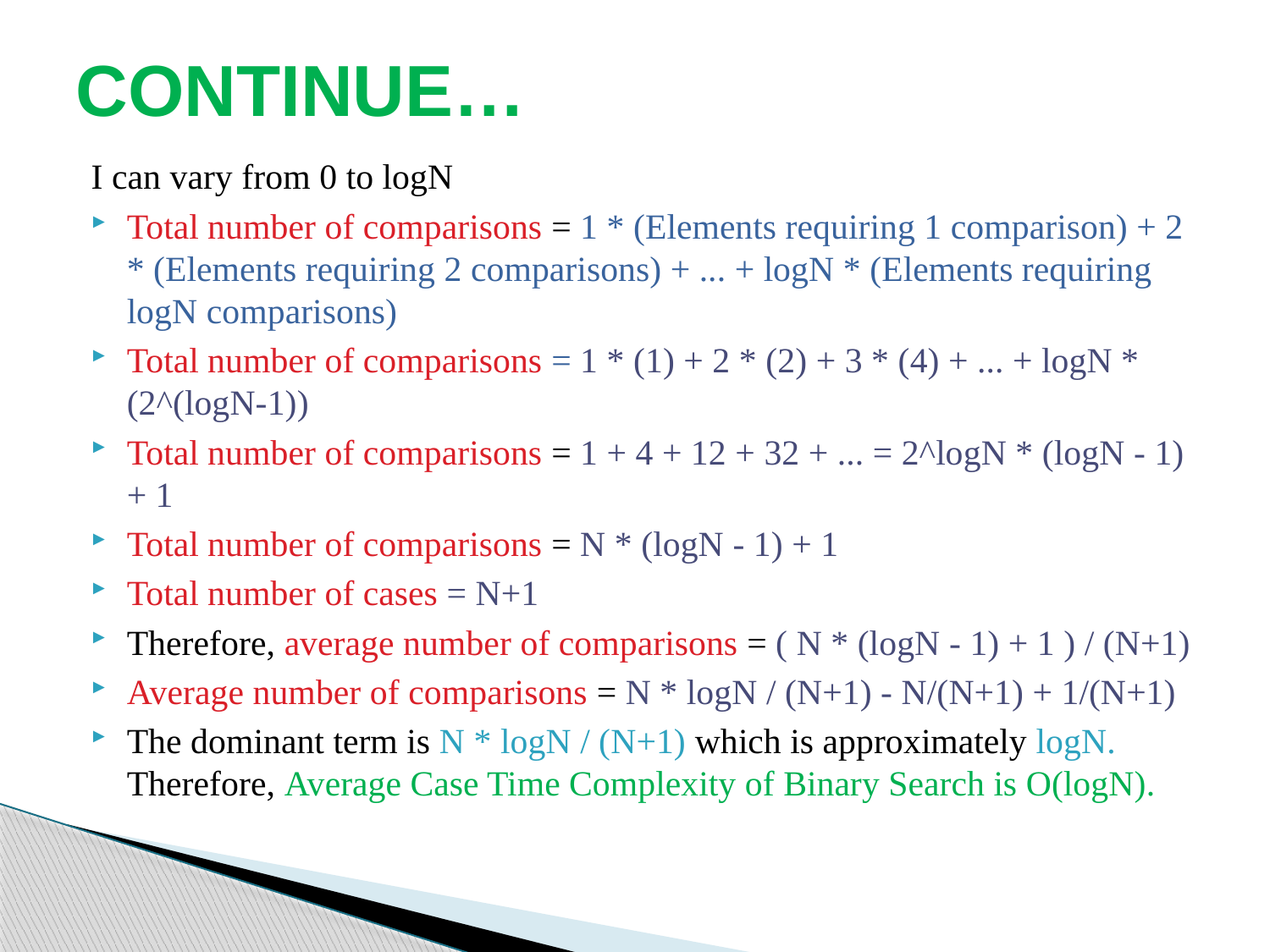

# CONTINUE…
I can vary from 0 to logN
Total number of comparisons = 1 * (Elements requiring 1 comparison) + 2 * (Elements requiring 2 comparisons) + ... + logN * (Elements requiring logN comparisons)
Total number of comparisons = 1 * (1) + 2 * (2) + 3 * (4) + ... + logN * (2^(logN-1))
Total number of comparisons = 1 + 4 + 12 + 32 + ... = 2^logN * (logN - 1) + 1
Total number of comparisons = N * (logN - 1) + 1
Total number of cases = N+1
Therefore, average number of comparisons = ( N * (logN - 1) + 1 ) / (N+1)
Average number of comparisons = N * logN / (N+1) - N/(N+1) + 1/(N+1)
The dominant term is N * logN / (N+1) which is approximately logN. Therefore, Average Case Time Complexity of Binary Search is O(logN).